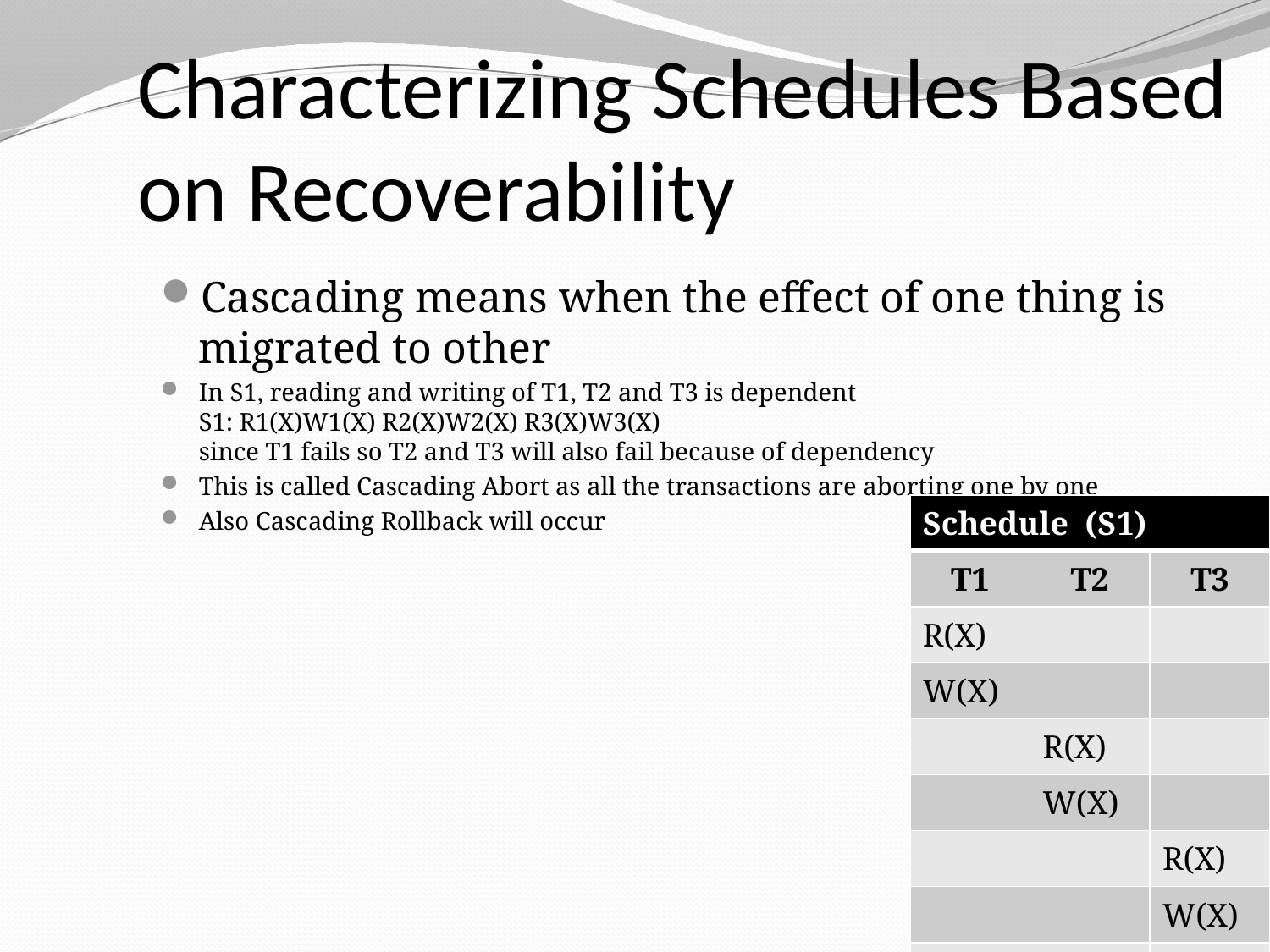

Characterizing Schedules Based on Recoverability
Cascading means when the effect of one thing is migrated to other
In S1, reading and writing of T1, T2 and T3 is dependent
S1: R1(X)W1(X) R2(X)W2(X) R3(X)W3(X)
since T1 fails so T2 and T3 will also fail because of dependency
This is called Cascading Abort as all the transactions are aborting one by one
Also Cascading Rollback will occur

| Schedule (S1) |  |  |
| --- | --- | --- |
| T1 | T2 | T3 |
| R(X) |  |  |
| W(X) |  |  |
|  | R(X) |  |
|  | W(X) |  |
|  |  | R(X) |
|  |  | W(X) |
| fail |  |  |